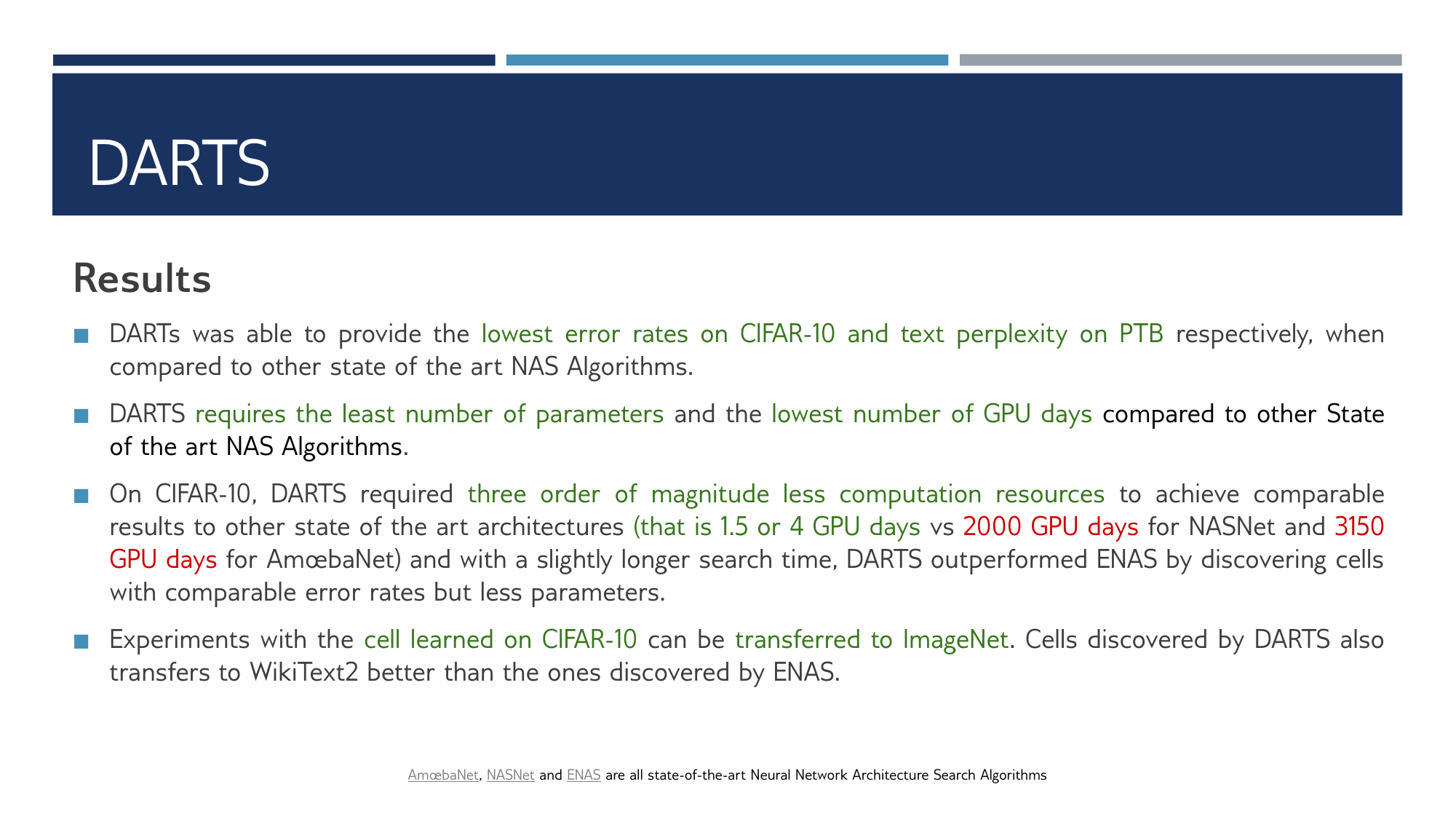

DARTS
Results
DARTs was able to provide the lowest error rates on CIFAR-10 and text perplexity on PTB respectively, when compared to other state of the art NAS Algorithms.
DARTS requires the least number of parameters and the lowest number of GPU days compared to other State of the art NAS Algorithms.
On CIFAR-10, DARTS required three order of magnitude less computation resources to achieve comparable results to other state of the art architectures (that is 1.5 or 4 GPU days vs 2000 GPU days for NASNet and 3150 GPU days for AmoebaNet) and with a slightly longer search time, DARTS outperformed ENAS by discovering cells with comparable error rates but less parameters.
Experiments with the cell learned on CIFAR-10 can be transferred to ImageNet. Cells discovered by DARTS also transfers to WikiText2 better than the ones discovered by ENAS.

# APPLICATIONS
Look in the slide notes below for topics to consider talking about
AmoebaNet, NASNet and ENAS are all state-of-the-art Neural Network Architecture Search Algorithms